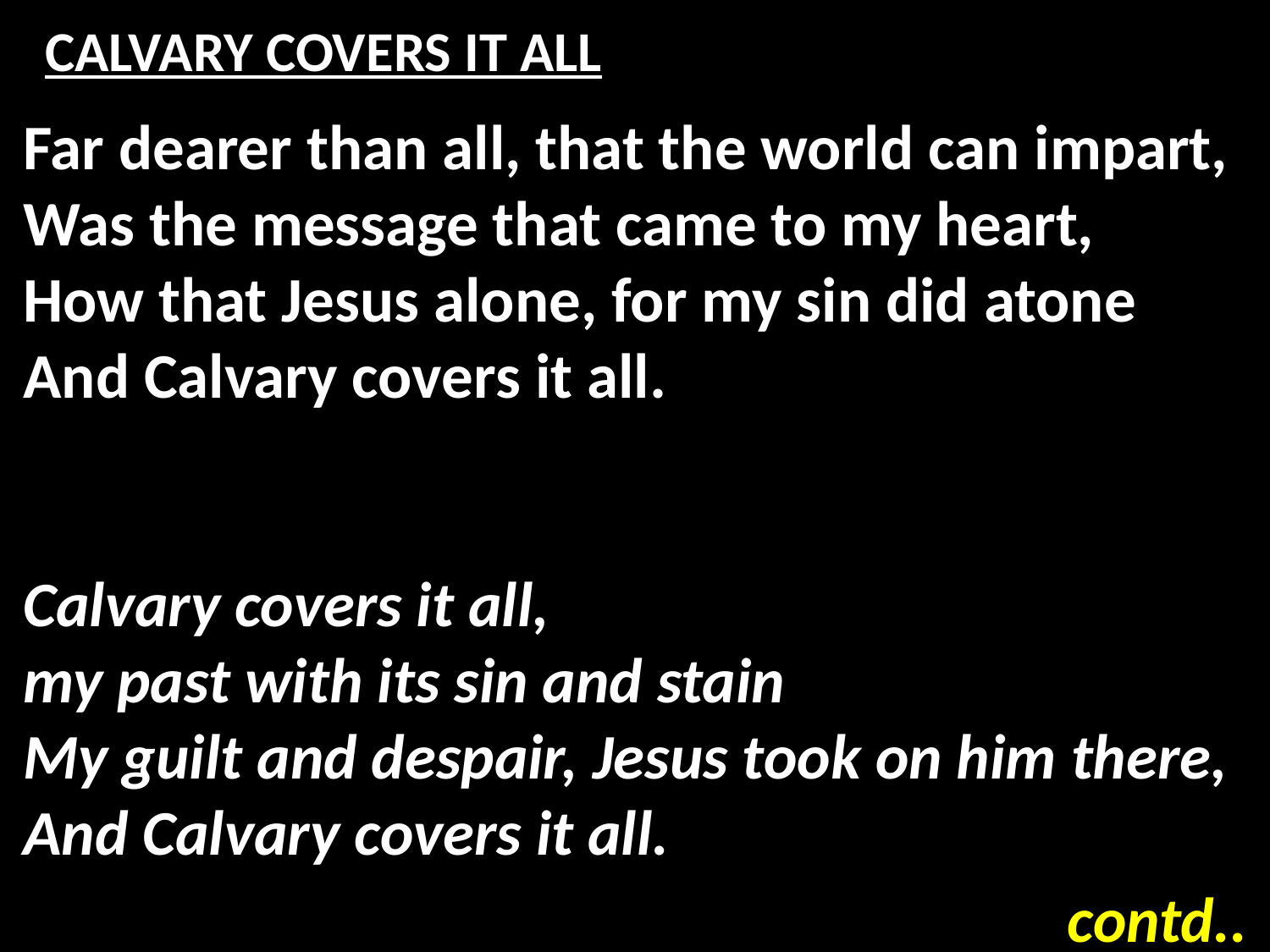

# CALVARY COVERS IT ALL
Far dearer than all, that the world can impart,
Was the message that came to my heart,
How that Jesus alone, for my sin did atone
And Calvary covers it all.

Calvary covers it all,
my past with its sin and stain
My guilt and despair, Jesus took on him there,
And Calvary covers it all.
contd..